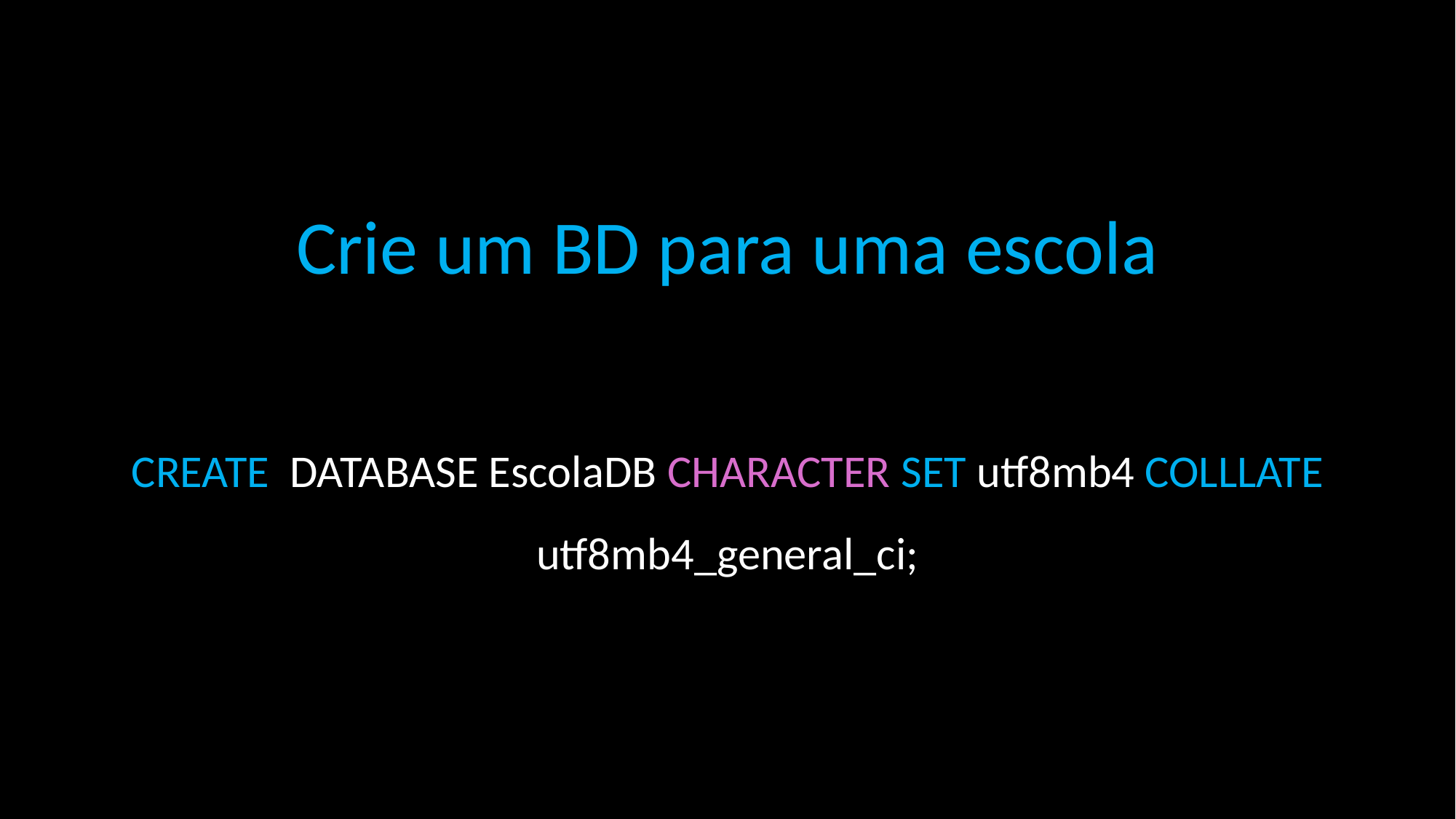

Crie um BD para uma escola
CREATE  DATABASE EscolaDB CHARACTER SET utf8mb4 COLLLATE utf8mb4_general_ci;